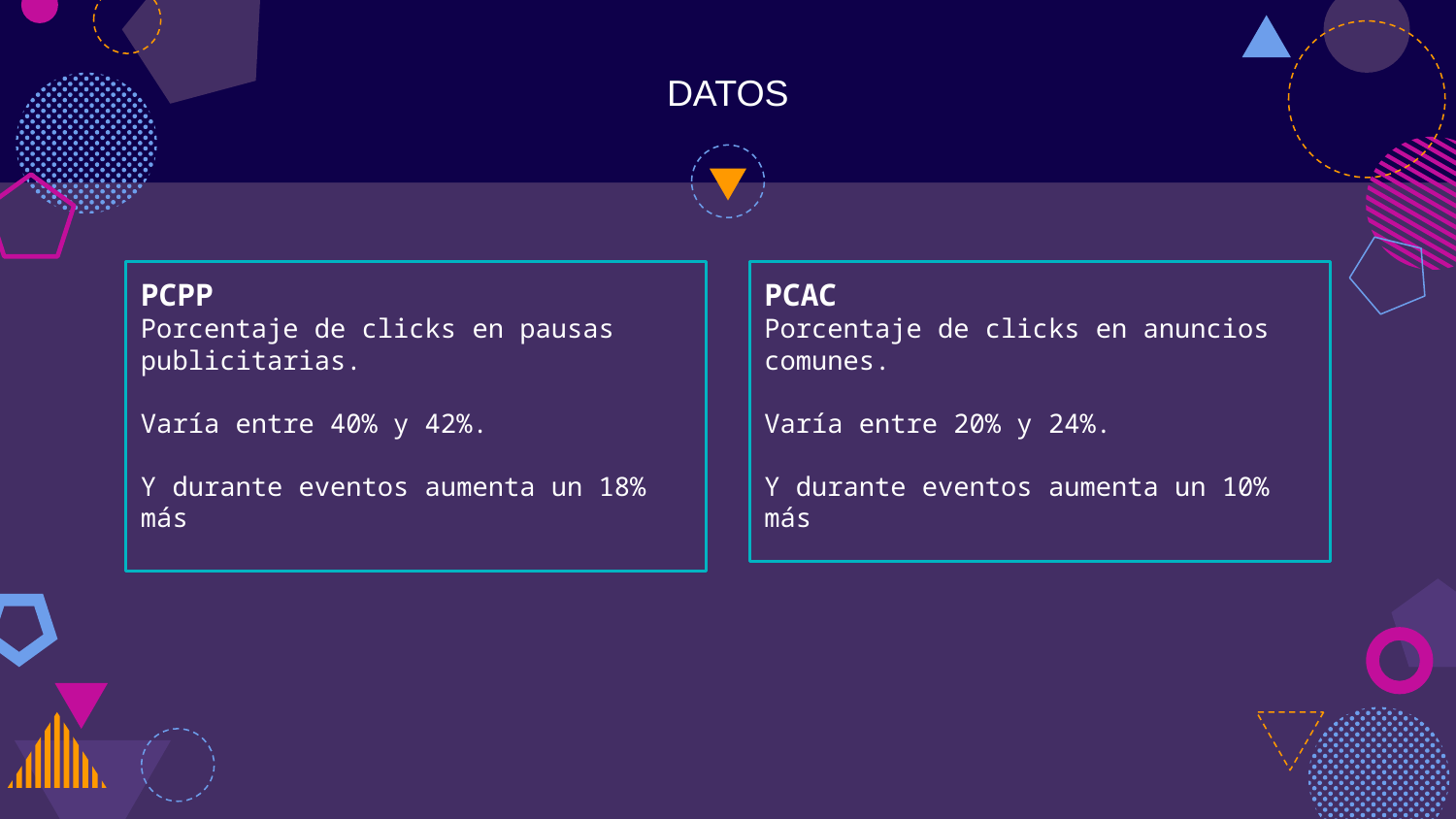

# DATOS
PCPP
Porcentaje de clicks en pausas publicitarias.

Varía entre 40% y 42%.

Y durante eventos aumenta un 18% más
PCAC
Porcentaje de clicks en anuncios comunes.

Varía entre 20% y 24%.

Y durante eventos aumenta un 10% más